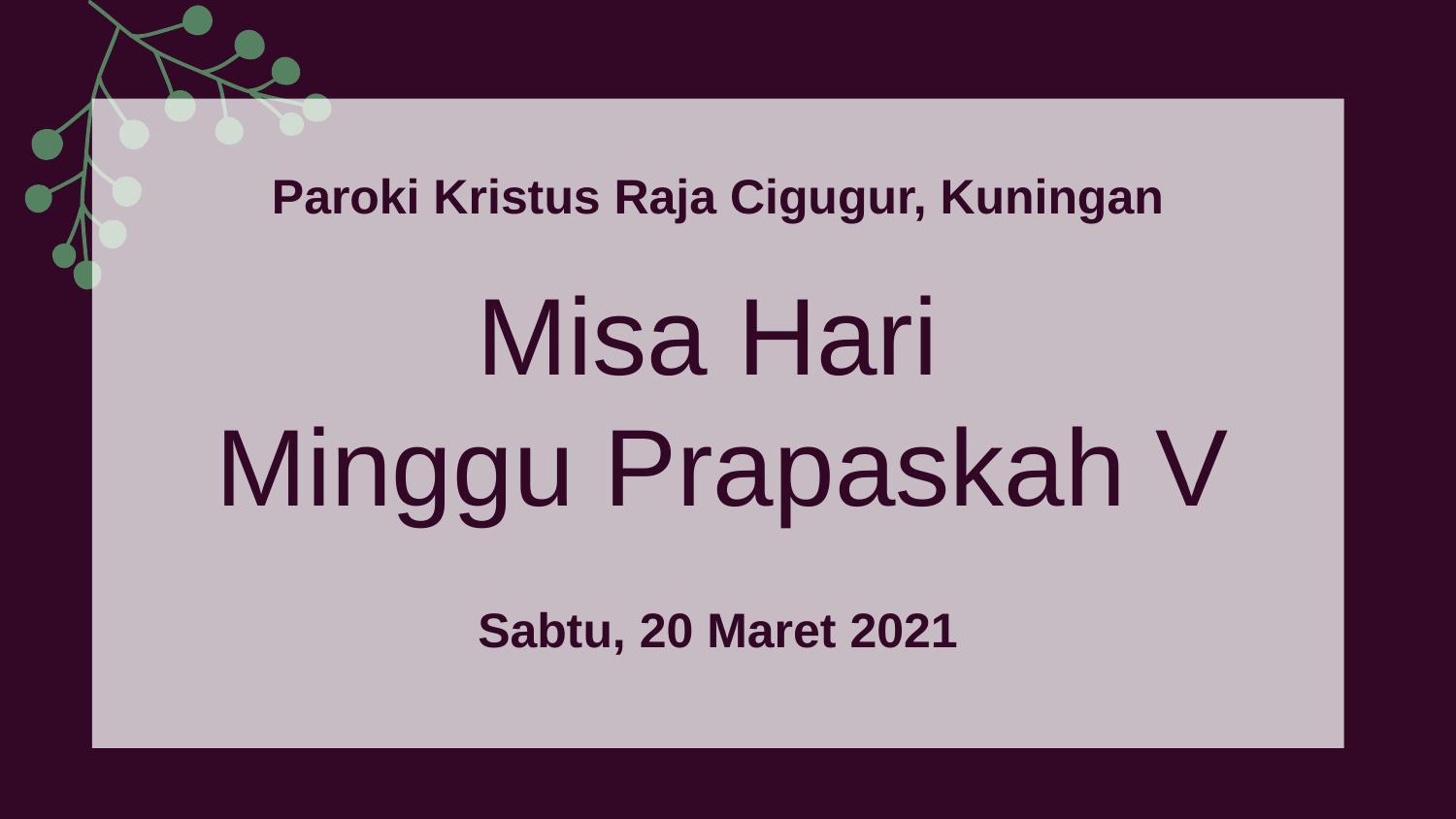

Paroki Kristus Raja Cigugur, Kuningan
# Misa Hari Minggu Prapaskah V
Sabtu, 20 Maret 2021